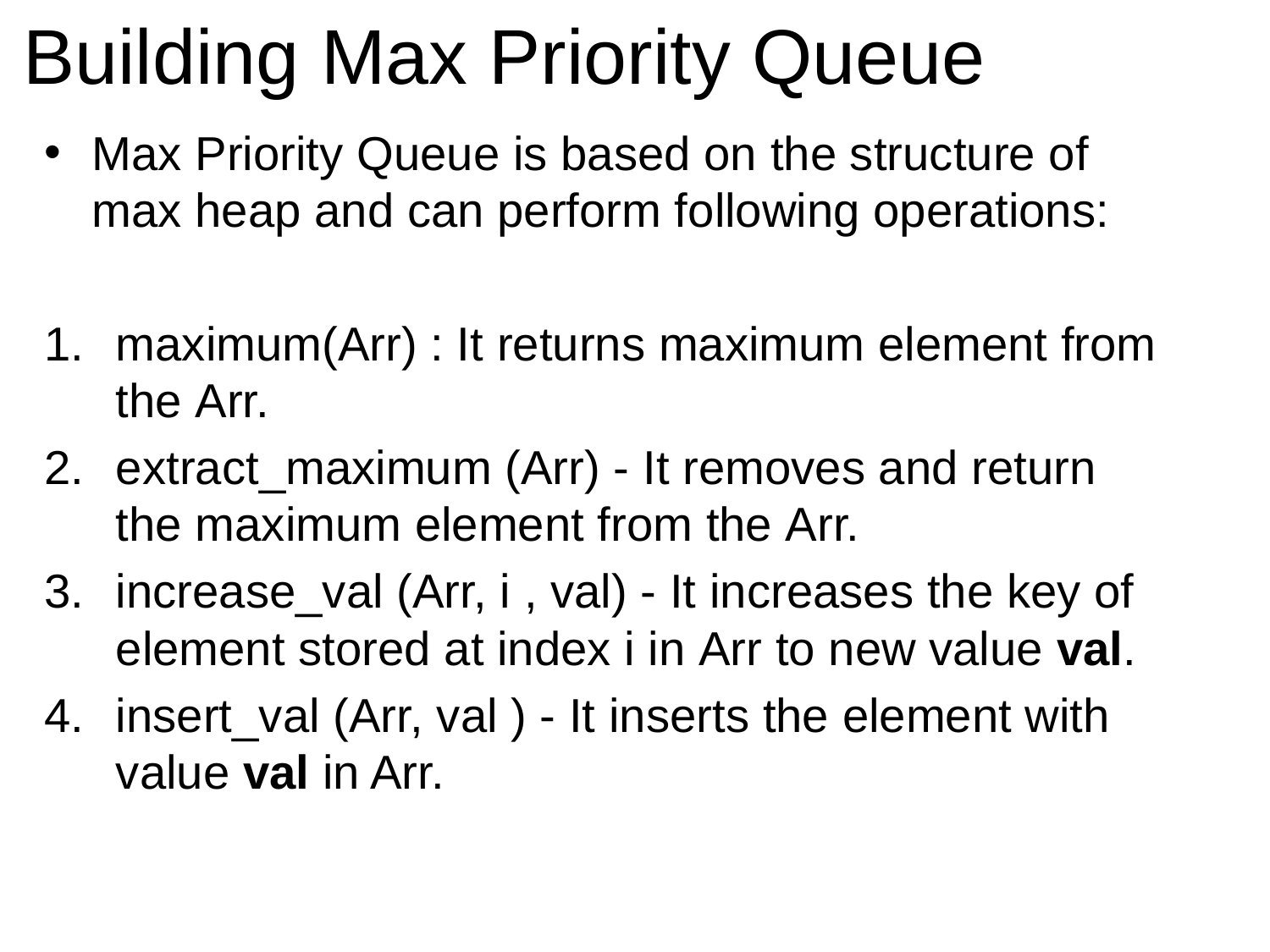

# Building Max Priority Queue
Max Priority Queue is based on the structure of max heap and can perform following operations:

maximum(Arr) : It returns maximum element from the Arr.
extract_maximum (Arr) - It removes and return the maximum element from the Arr.
increase_val (Arr, i , val) - It increases the key of element stored at index i in Arr to new value val.
insert_val (Arr, val ) - It inserts the element with value val in Arr.